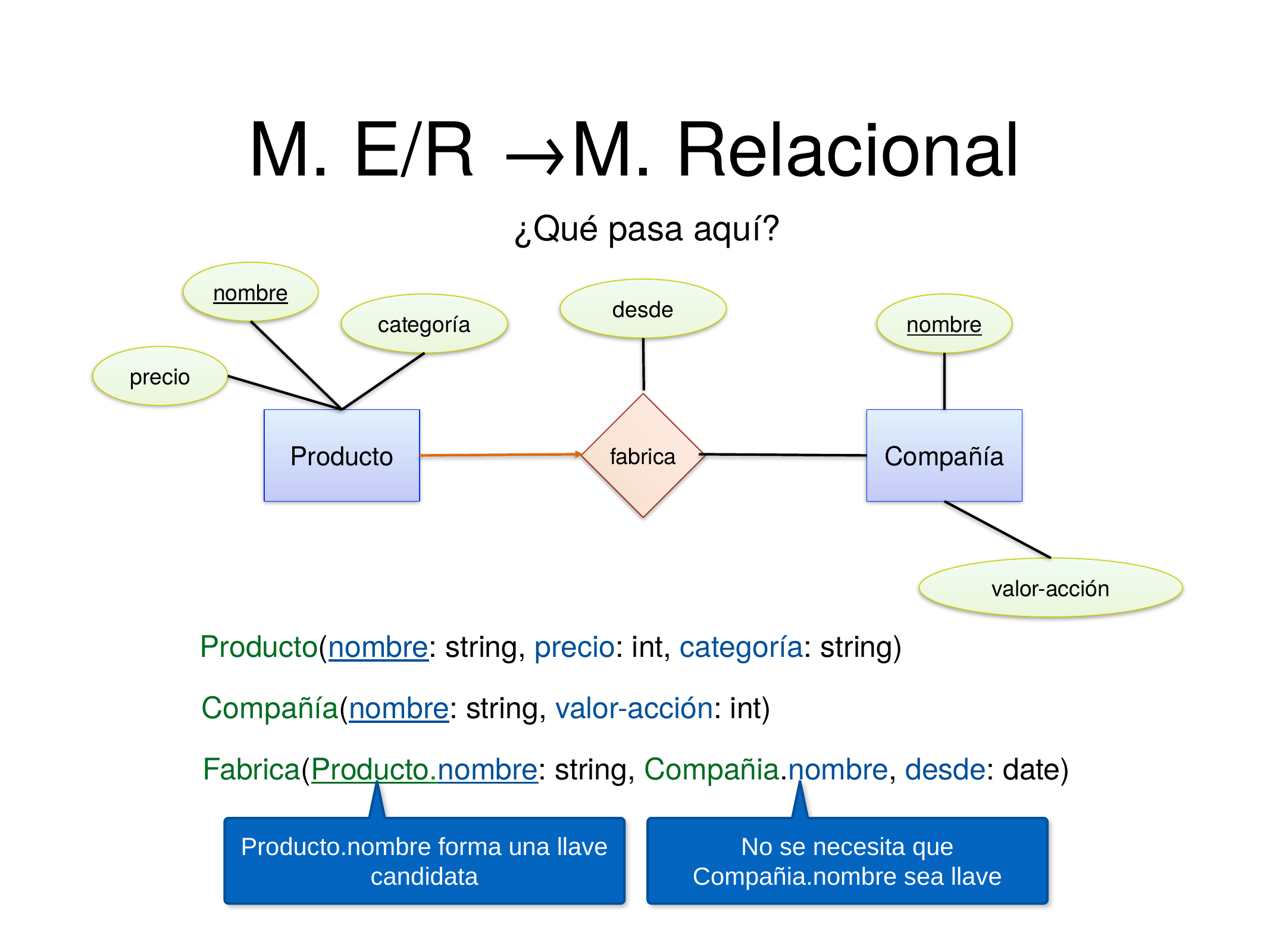

M. E/R →M. Relacional
¿Qué pasa aquí?
nombre
desde
categoría
nombre
precio
fabrica
Producto
Compañía
valor-acción
Producto(nombre: string, precio: int, categoría: string)
Compañía(nombre: string, valor-acción: int)
Fabrica(Producto.nombre: string, Compañia.nombre, desde: date)
Producto.nombre forma una llave candidata
No se necesita que Compañia.nombre sea llave